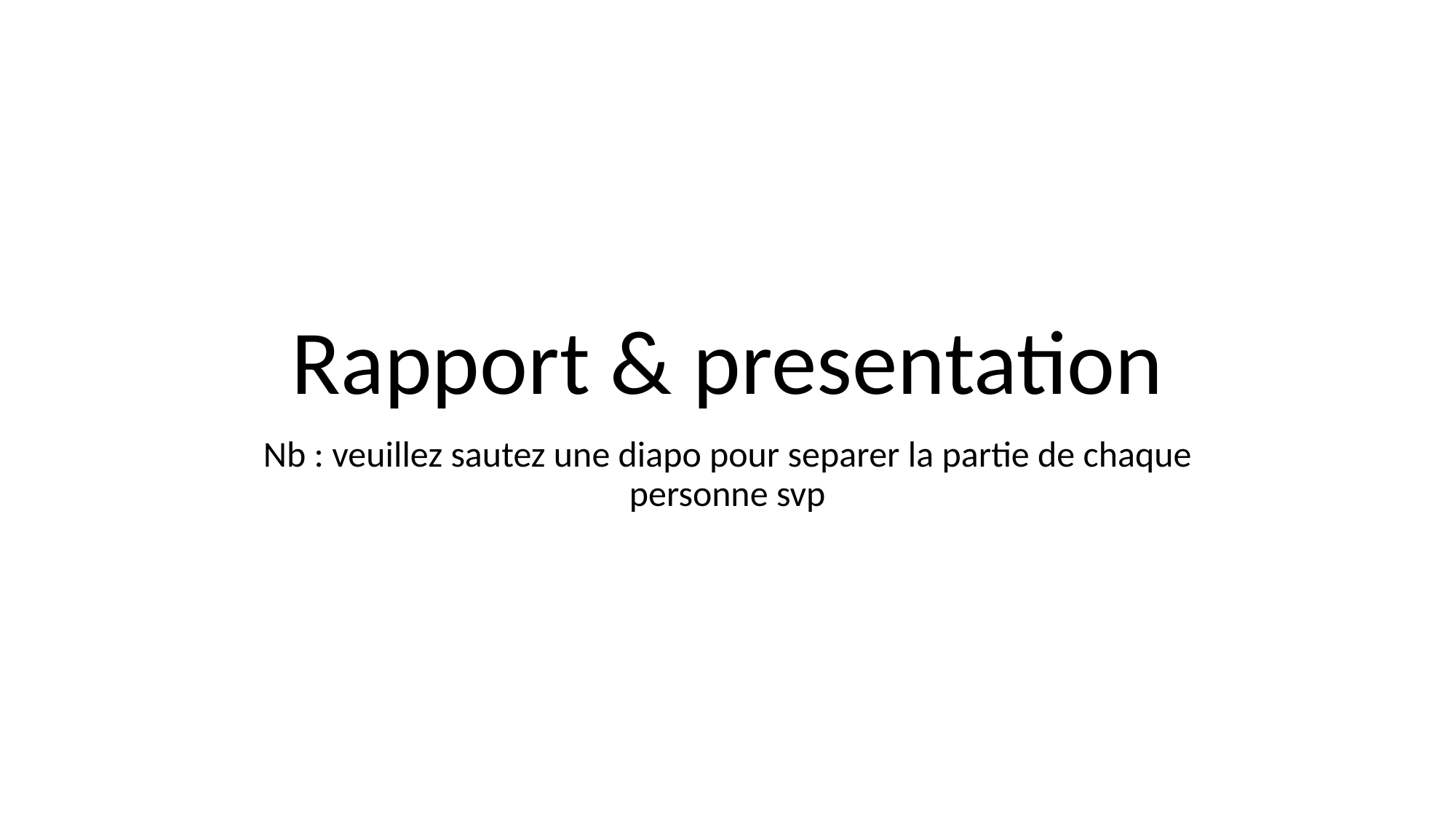

# Rapport & presentation
Nb : veuillez sautez une diapo pour separer la partie de chaque personne svp